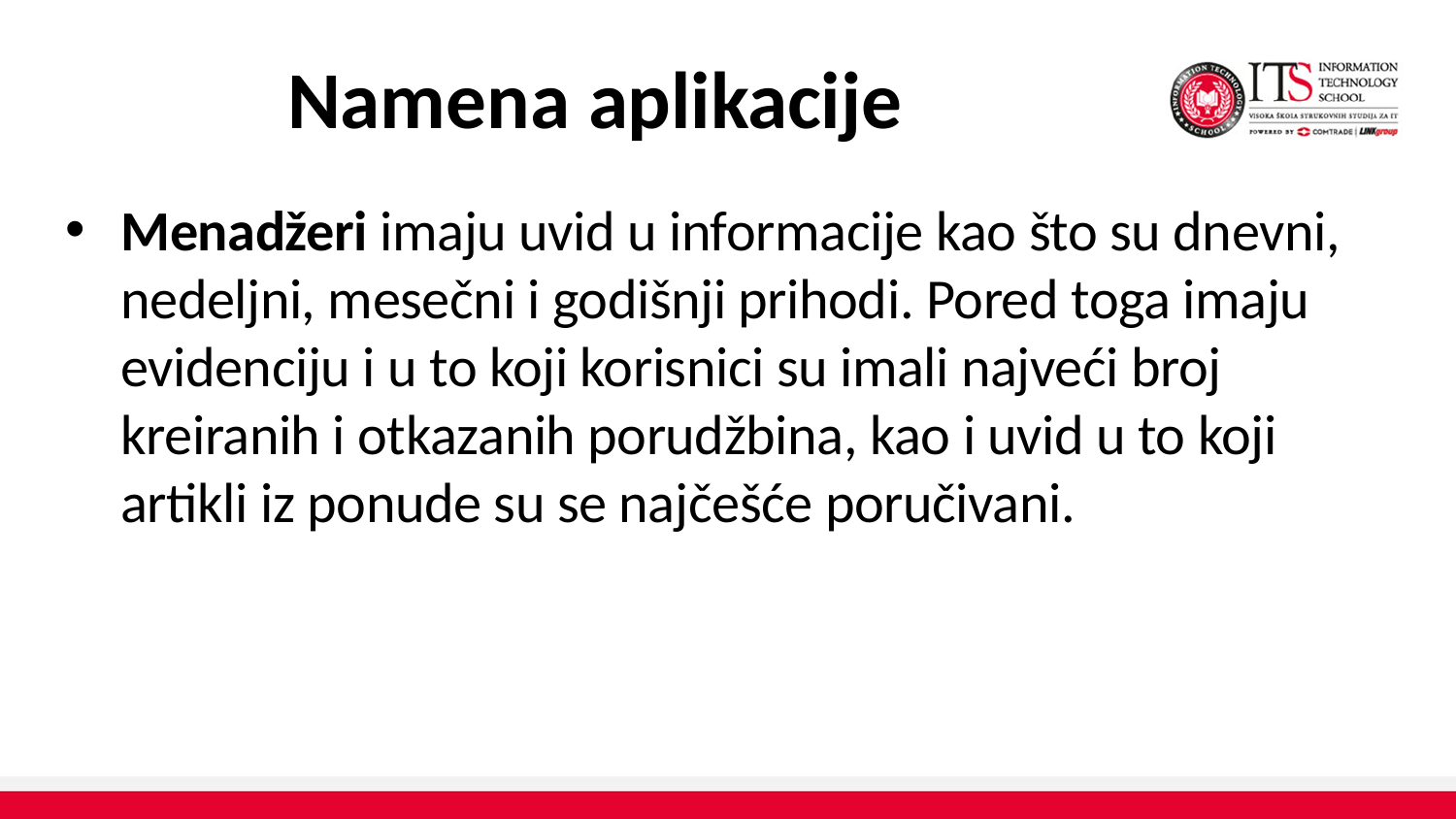

# Namena aplikacije
Menadžeri imaju uvid u informacije kao što su dnevni, nedeljni, mesečni i godišnji prihodi. Pored toga imaju evidenciju i u to koji korisnici su imali najveći broj kreiranih i otkazanih porudžbina, kao i uvid u to koji artikli iz ponude su se najčešće poručivani.